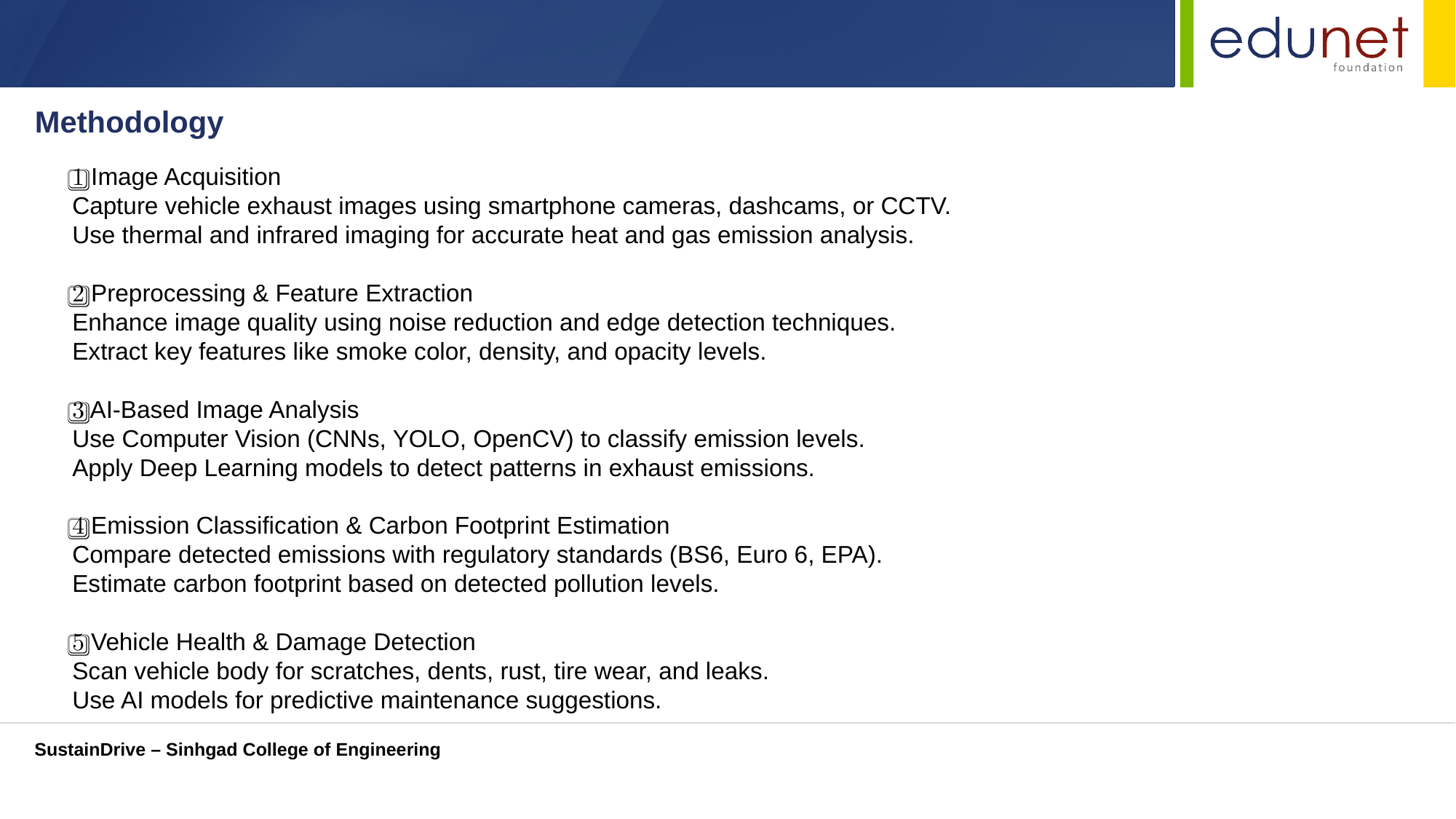

Methodology
1️⃣ Image Acquisition
Capture vehicle exhaust images using smartphone cameras, dashcams, or CCTV.
Use thermal and infrared imaging for accurate heat and gas emission analysis.

2️⃣ Preprocessing & Feature Extraction
Enhance image quality using noise reduction and edge detection techniques.
Extract key features like smoke color, density, and opacity levels.

3️⃣ AI-Based Image Analysis
Use Computer Vision (CNNs, YOLO, OpenCV) to classify emission levels.
Apply Deep Learning models to detect patterns in exhaust emissions.

4️⃣ Emission Classification & Carbon Footprint Estimation
Compare detected emissions with regulatory standards (BS6, Euro 6, EPA).
Estimate carbon footprint based on detected pollution levels.

5️⃣ Vehicle Health & Damage Detection
Scan vehicle body for scratches, dents, rust, tire wear, and leaks.
Use AI models for predictive maintenance suggestions.

SustainDrive – Sinhgad College of Engineering